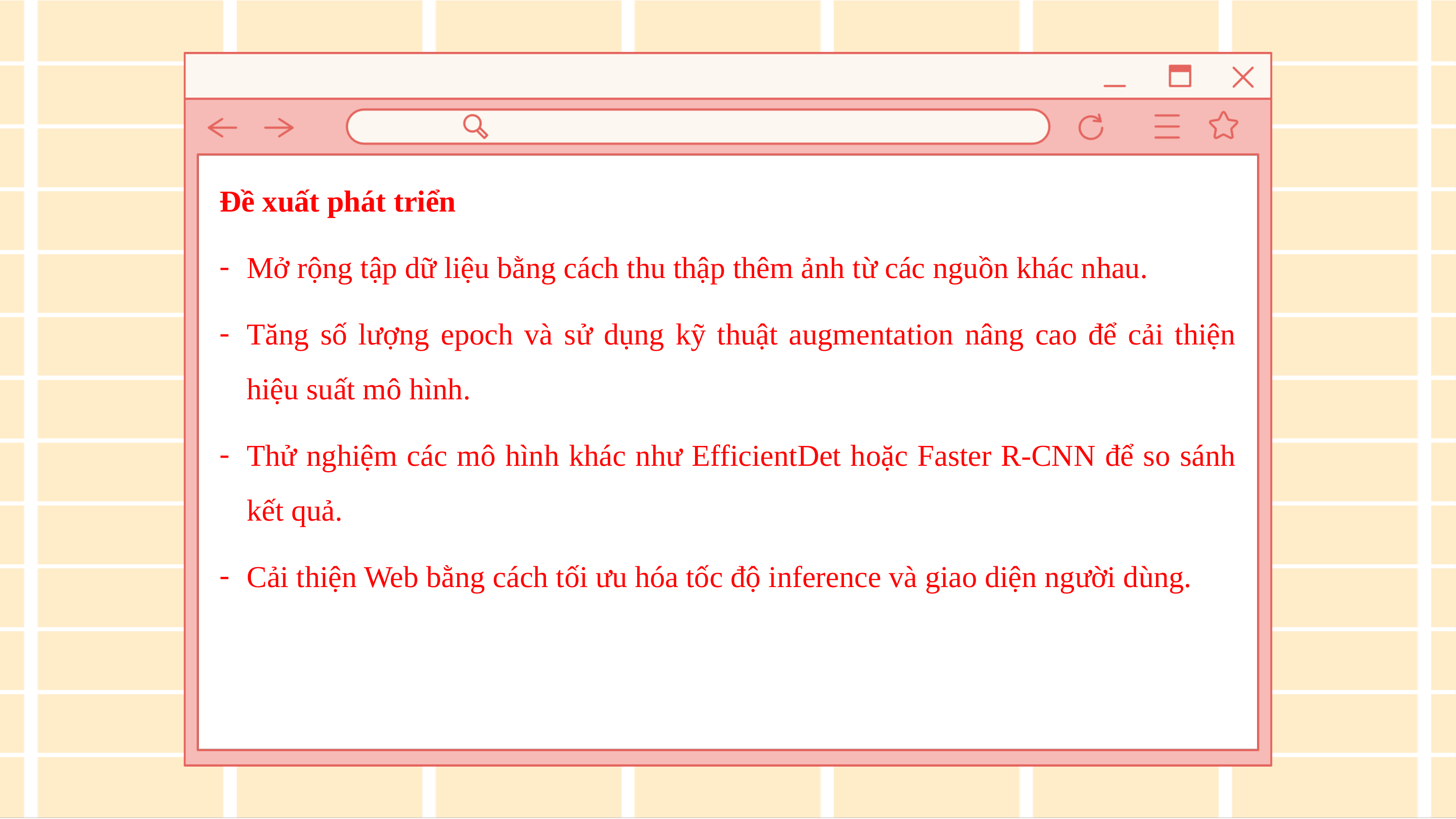

Đề xuất phát triển
Mở rộng tập dữ liệu bằng cách thu thập thêm ảnh từ các nguồn khác nhau.
Tăng số lượng epoch và sử dụng kỹ thuật augmentation nâng cao để cải thiện hiệu suất mô hình.
Thử nghiệm các mô hình khác như EfficientDet hoặc Faster R-CNN để so sánh kết quả.
Cải thiện Web bằng cách tối ưu hóa tốc độ inference và giao diện người dùng.